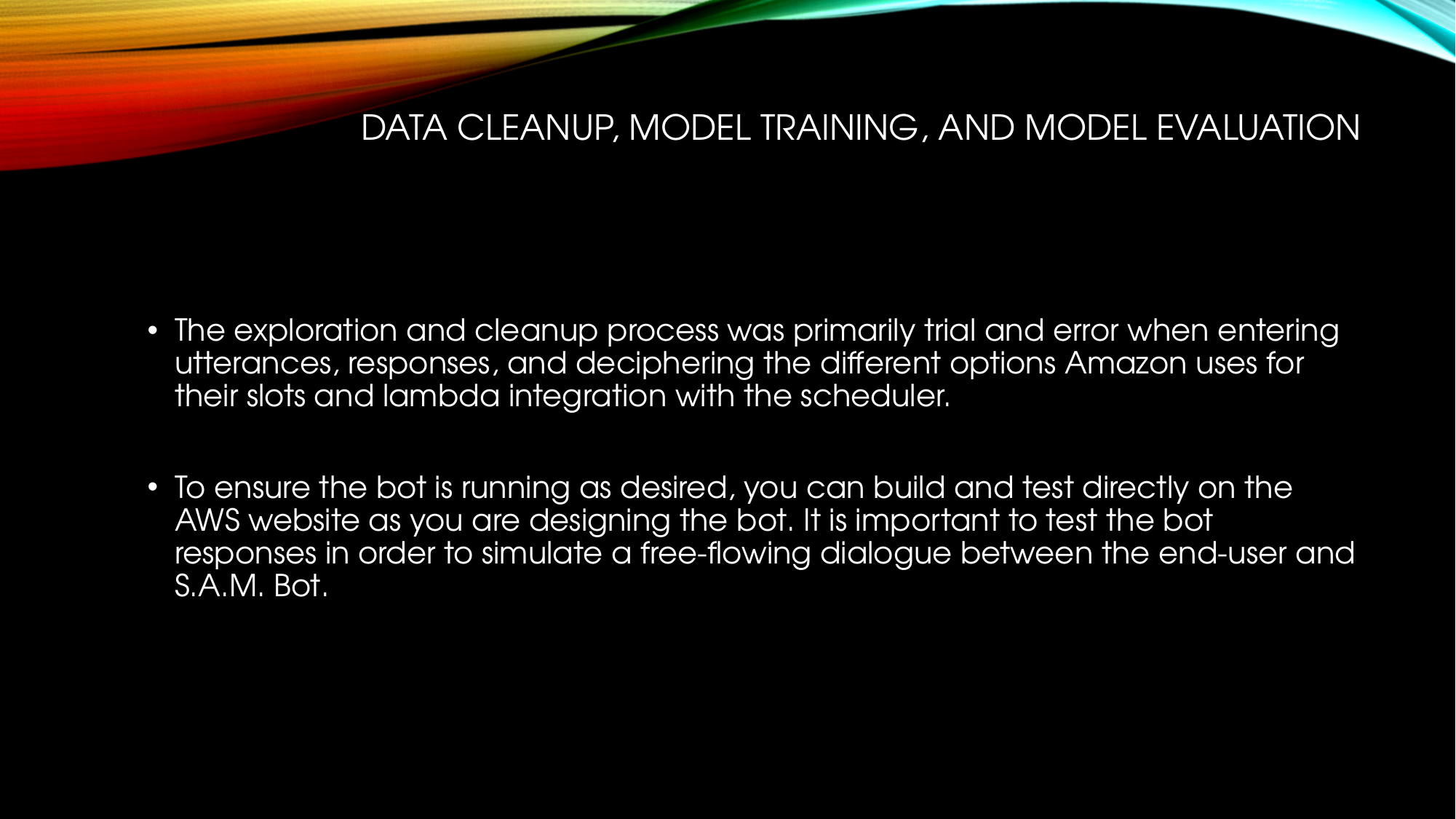

# Data Cleanup, Model Training, and Model Evaluation

The exploration and cleanup process was primarily trial and error when entering utterances, responses, and deciphering the different options Amazon uses for their slots and lambda integration with the scheduler.

To ensure the bot is running as desired, you can build and test directly on the AWS website as you are designing the bot. It is important to test the bot responses in order to simulate a free-flowing dialogue between the end-user and S.A.M. Bot.